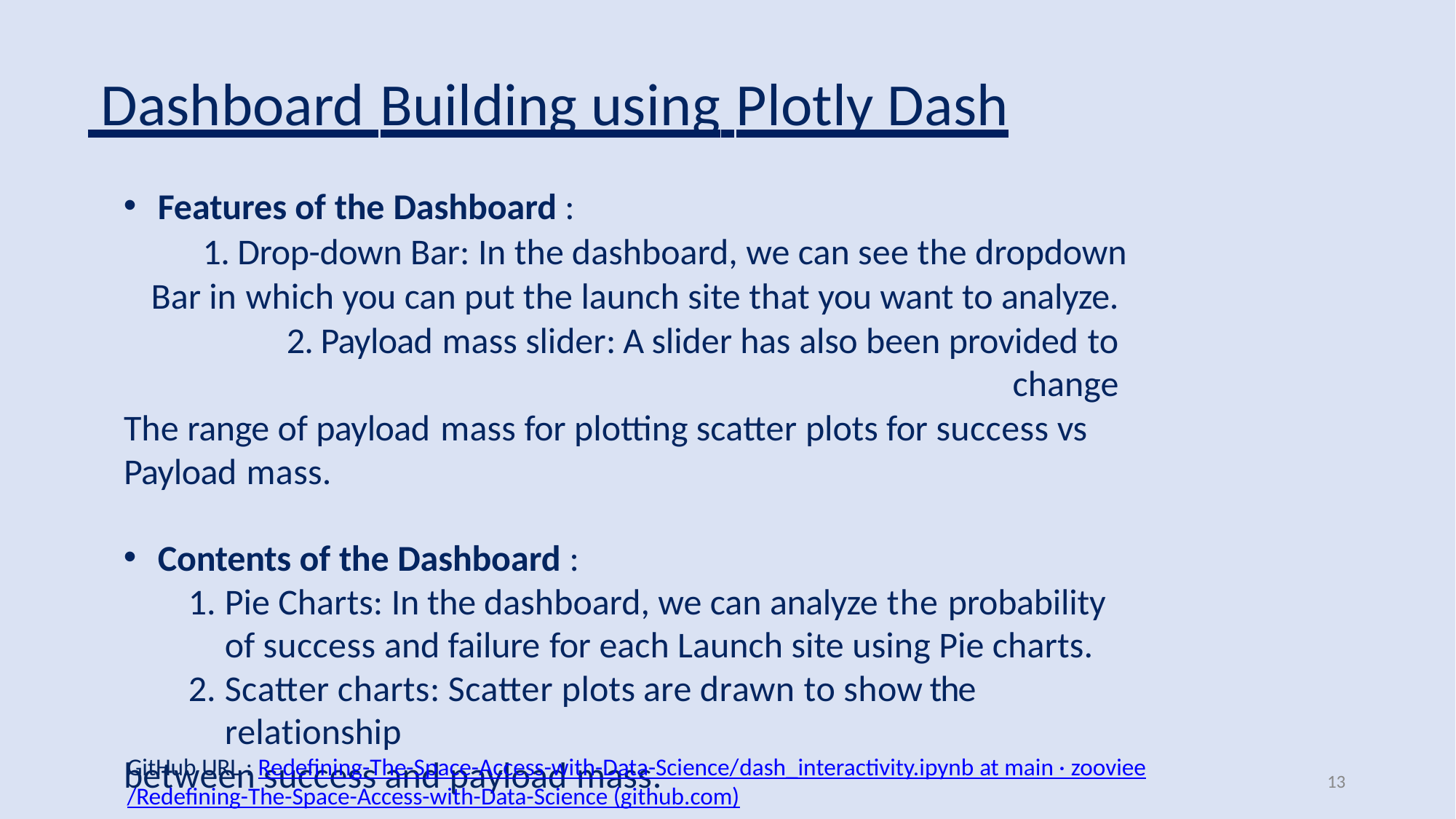

# Dashboard Building using Plotly Dash
Features of the Dashboard :
          1. Drop-down Bar: In the dashboard, we can see the dropdown
Bar in which you can put the launch site that you want to analyze.
       2. Payload mass slider: A slider has also been provided to change
The range of payload mass for plotting scatter plots for success vs
Payload mass.

Contents of the Dashboard :
Pie Charts: In the dashboard, we can analyze the probability of success and failure for each Launch site using Pie charts.
Scatter charts: Scatter plots are drawn to show the relationship
between success and payload mass.
GitHub URL : Redefining-The-Space-Access-with-Data-Science/dash_interactivity.ipynb at main · zooviee/Redefining-The-Space-Access-with-Data-Science (github.com)
13